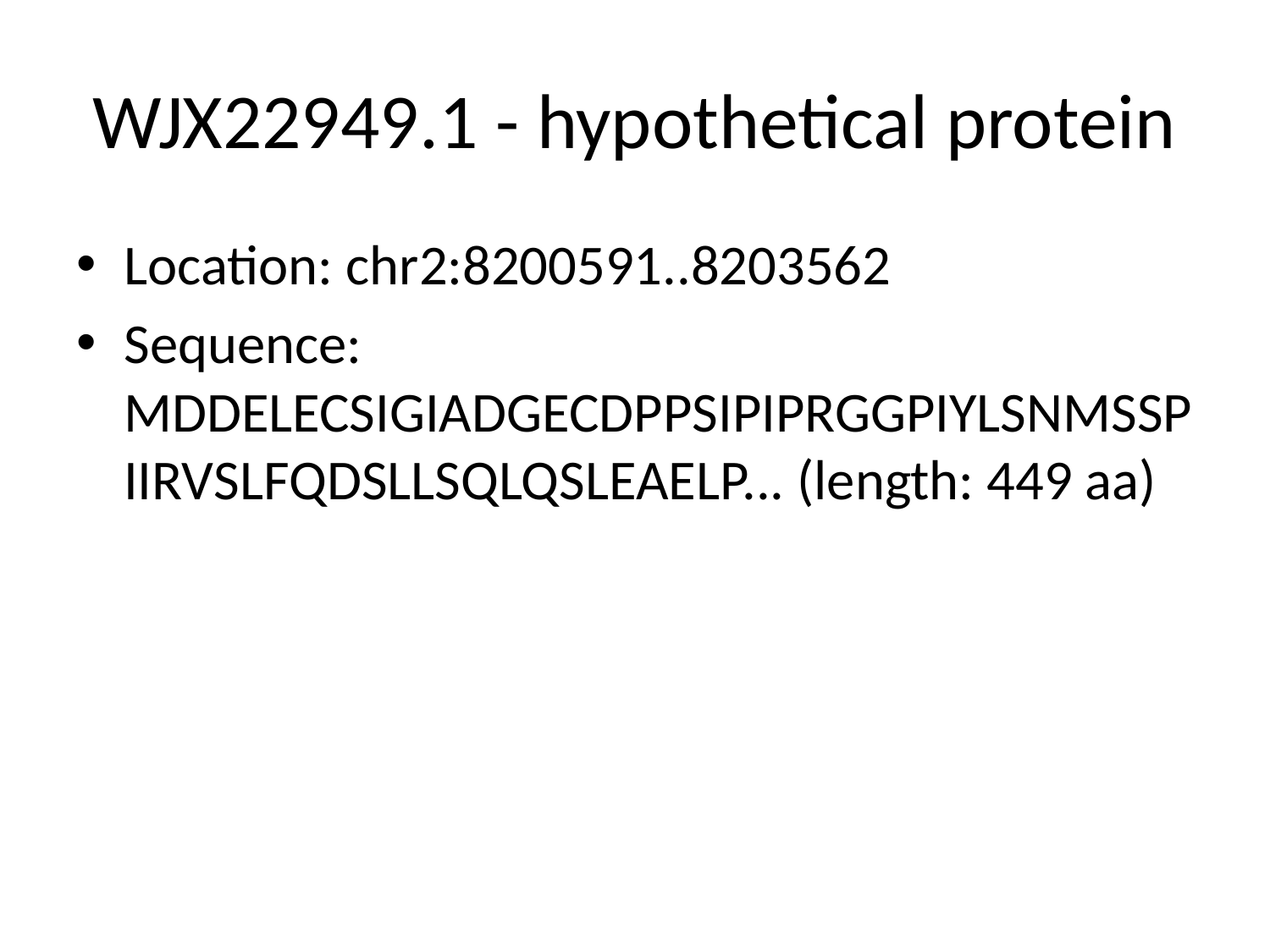

# WJX22949.1 - hypothetical protein
Location: chr2:8200591..8203562
Sequence: MDDELECSIGIADGECDPPSIPIPRGGPIYLSNMSSPIIRVSLFQDSLLSQLQSLEAELP... (length: 449 aa)